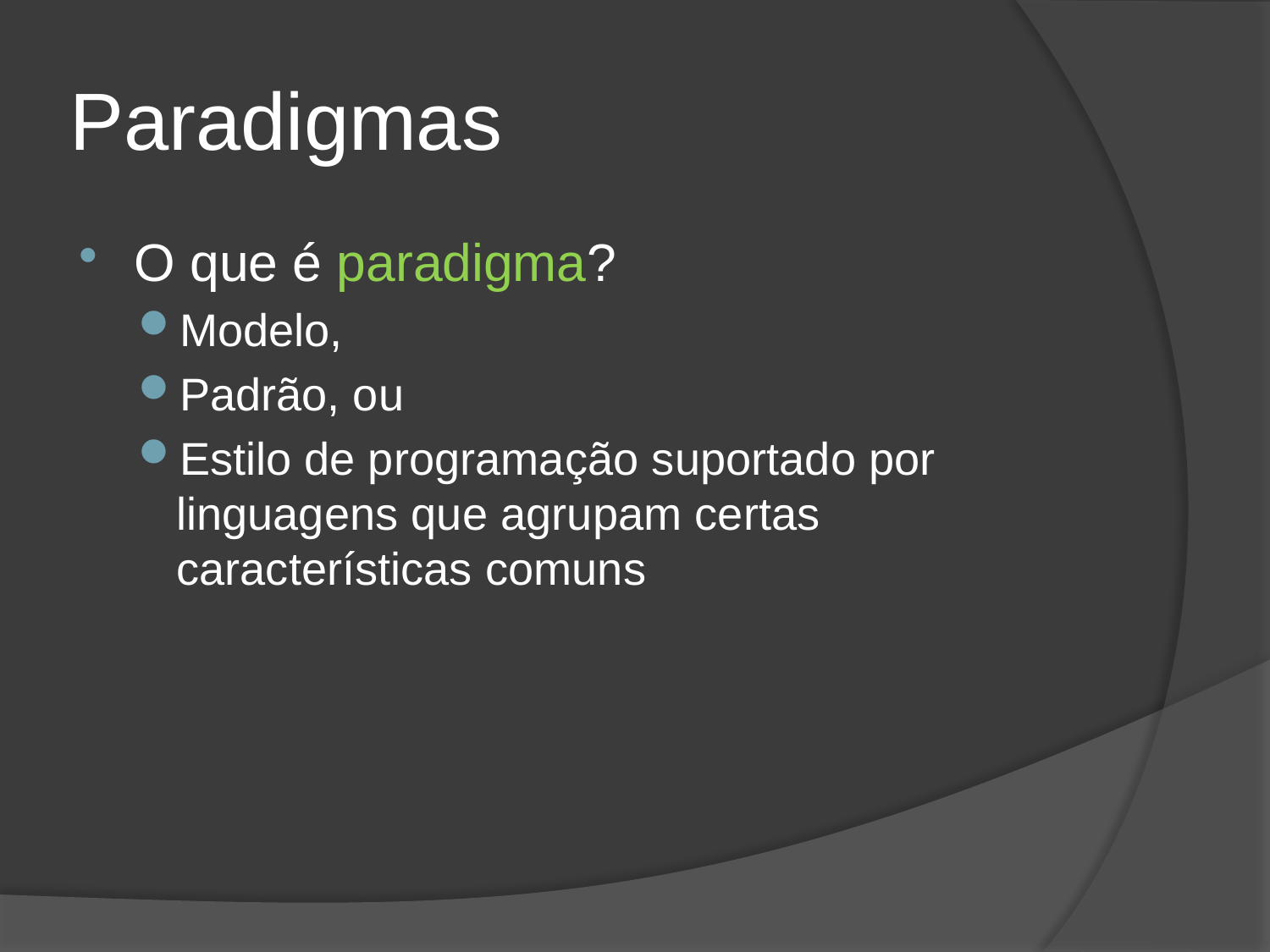

# Paradigmas
O que é paradigma?
Modelo,
Padrão, ou
Estilo de programação suportado por linguagens que agrupam certas características comuns